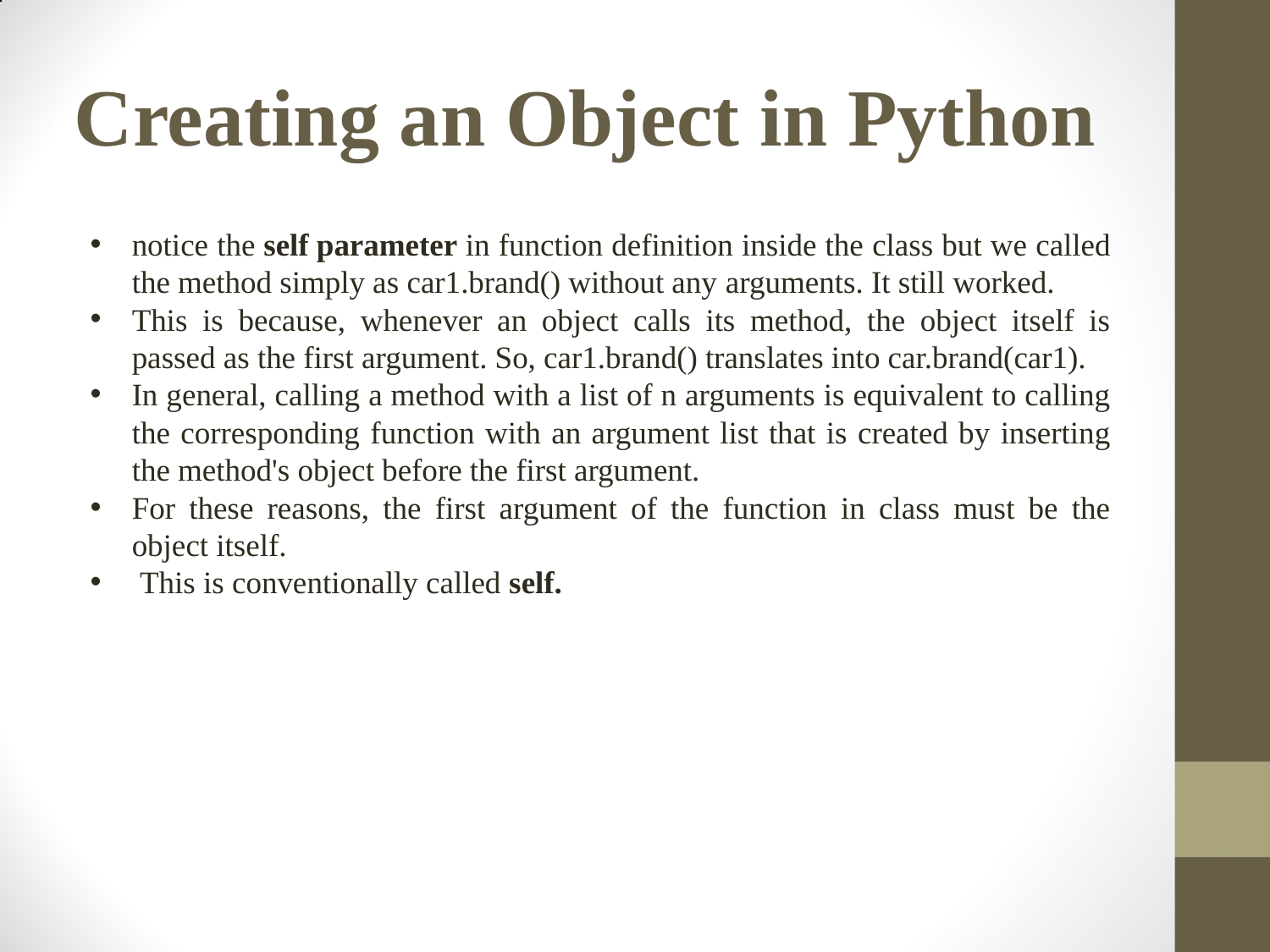

# Creating an Object in Python
notice the self parameter in function definition inside the class but we called the method simply as car1.brand() without any arguments. It still worked.
This is because, whenever an object calls its method, the object itself is passed as the first argument. So, car1.brand() translates into car.brand(car1).
In general, calling a method with a list of n arguments is equivalent to calling the corresponding function with an argument list that is created by inserting the method's object before the first argument.
For these reasons, the first argument of the function in class must be the object itself.
 This is conventionally called self.